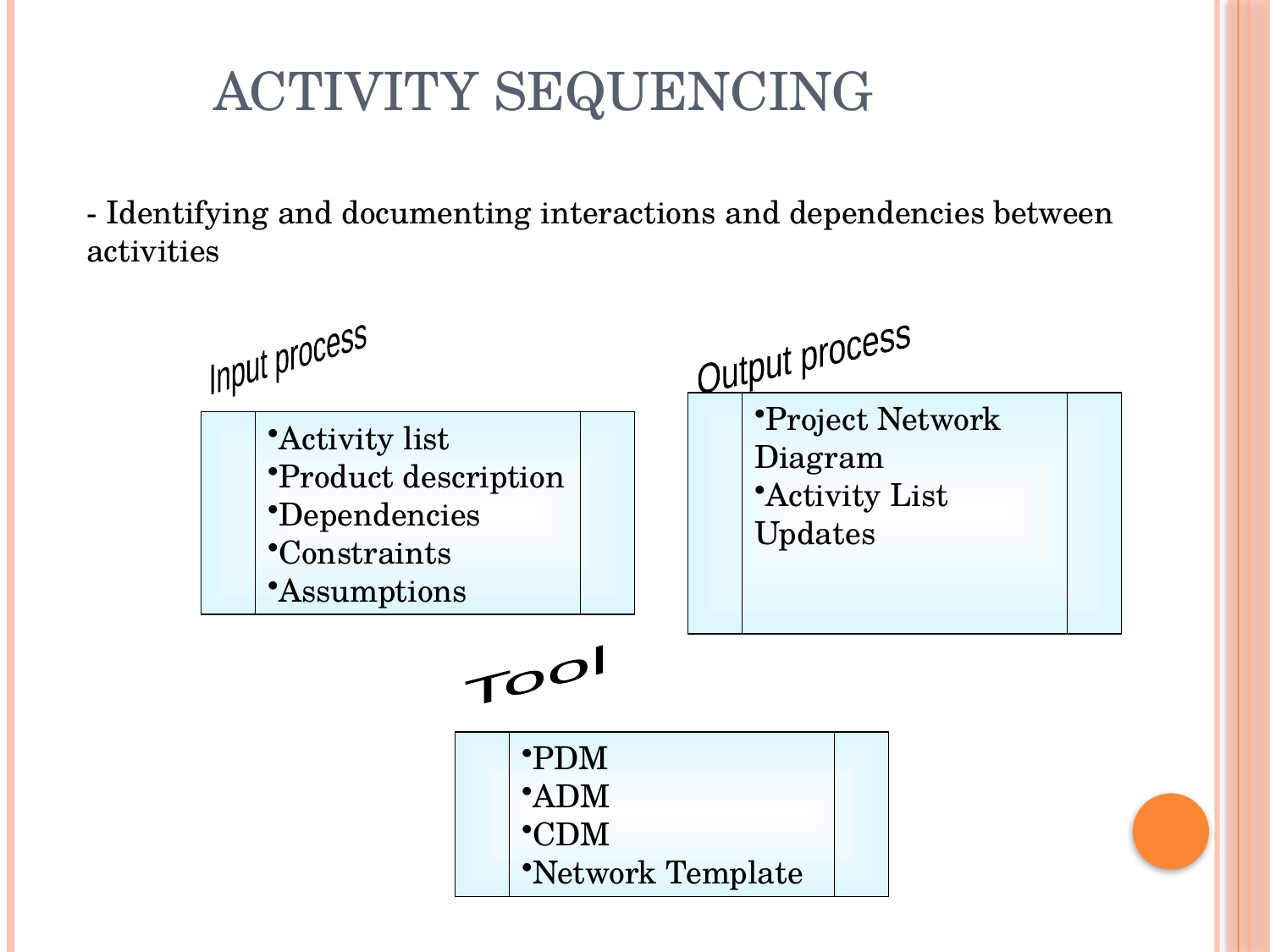

# Activity Sequencing

- Identifying and documenting interactions and dependencies between activities
Input process
Output process
Activity list
Product description
Dependencies
Constraints
Assumptions
Project Network Diagram
Activity List Updates

Tool
PDM
ADM
CDM
Network Template